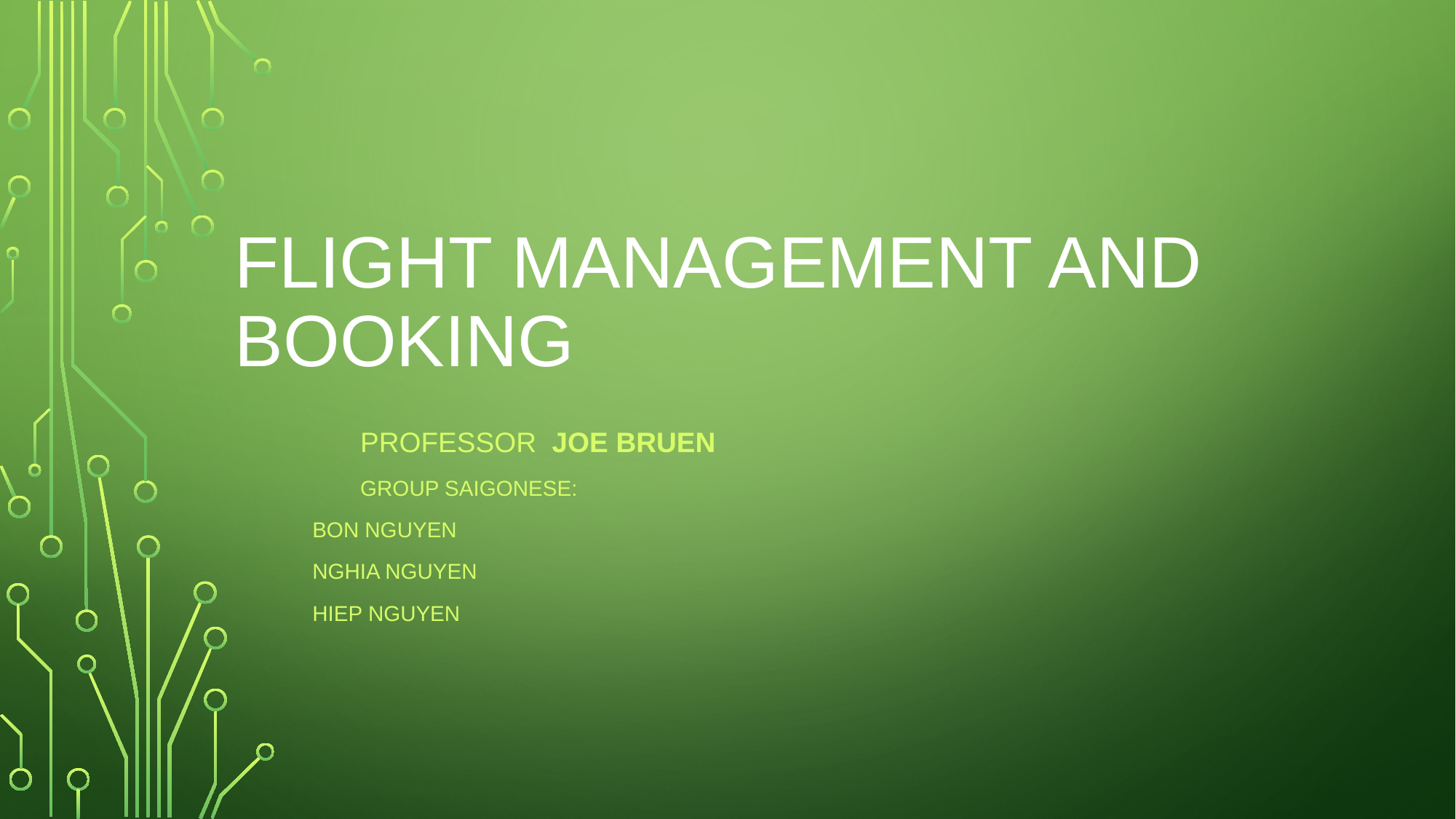

# Flight management And Booking
	        professor  Joe bruen
	        Group Saigonese:
		bon nguyen
		Nghia nguyen
		hiep nguyen